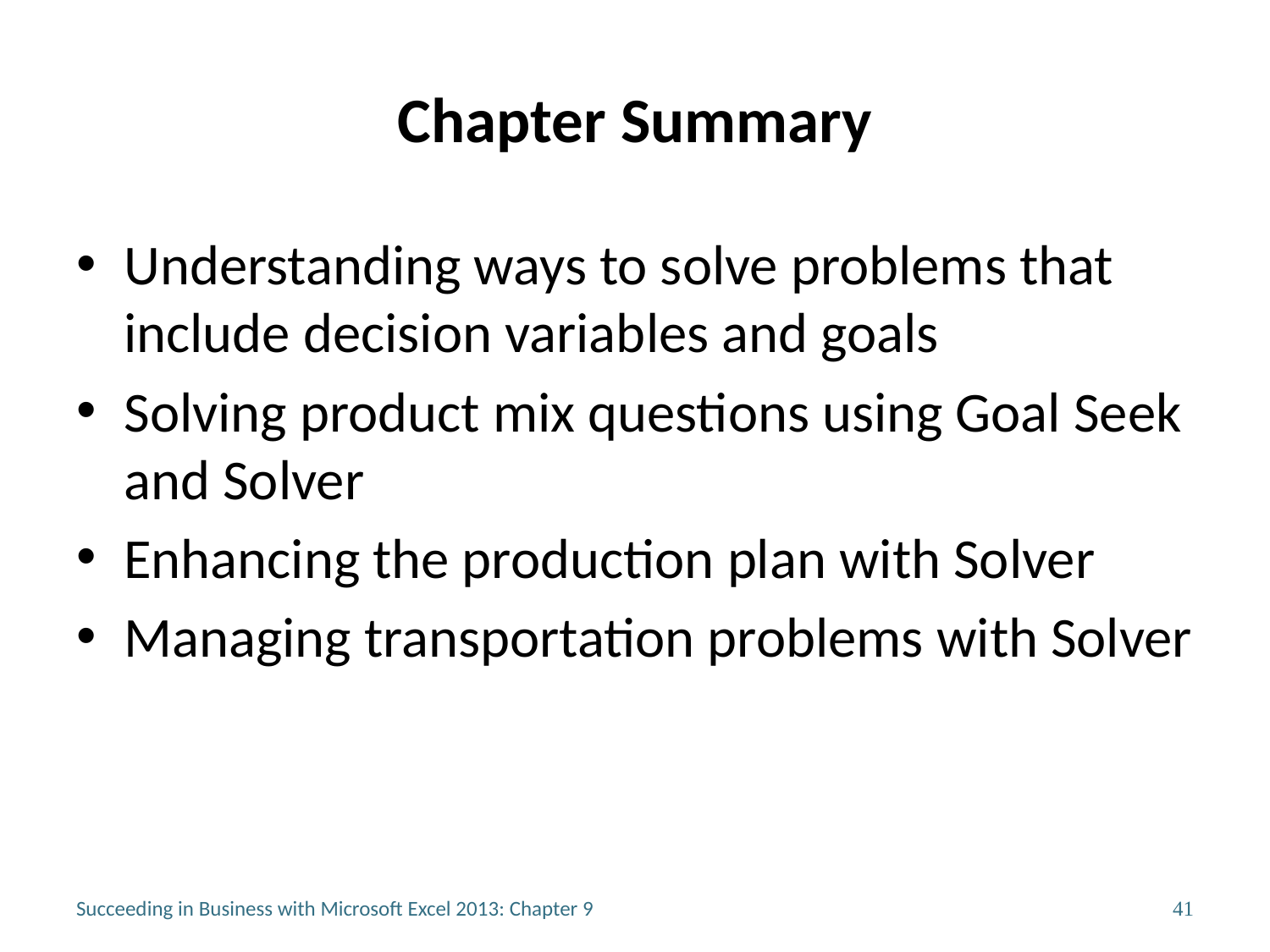

# Chapter Summary
Understanding ways to solve problems that include decision variables and goals
Solving product mix questions using Goal Seek and Solver
Enhancing the production plan with Solver
Managing transportation problems with Solver
Succeeding in Business with Microsoft Excel 2013: Chapter 9
41